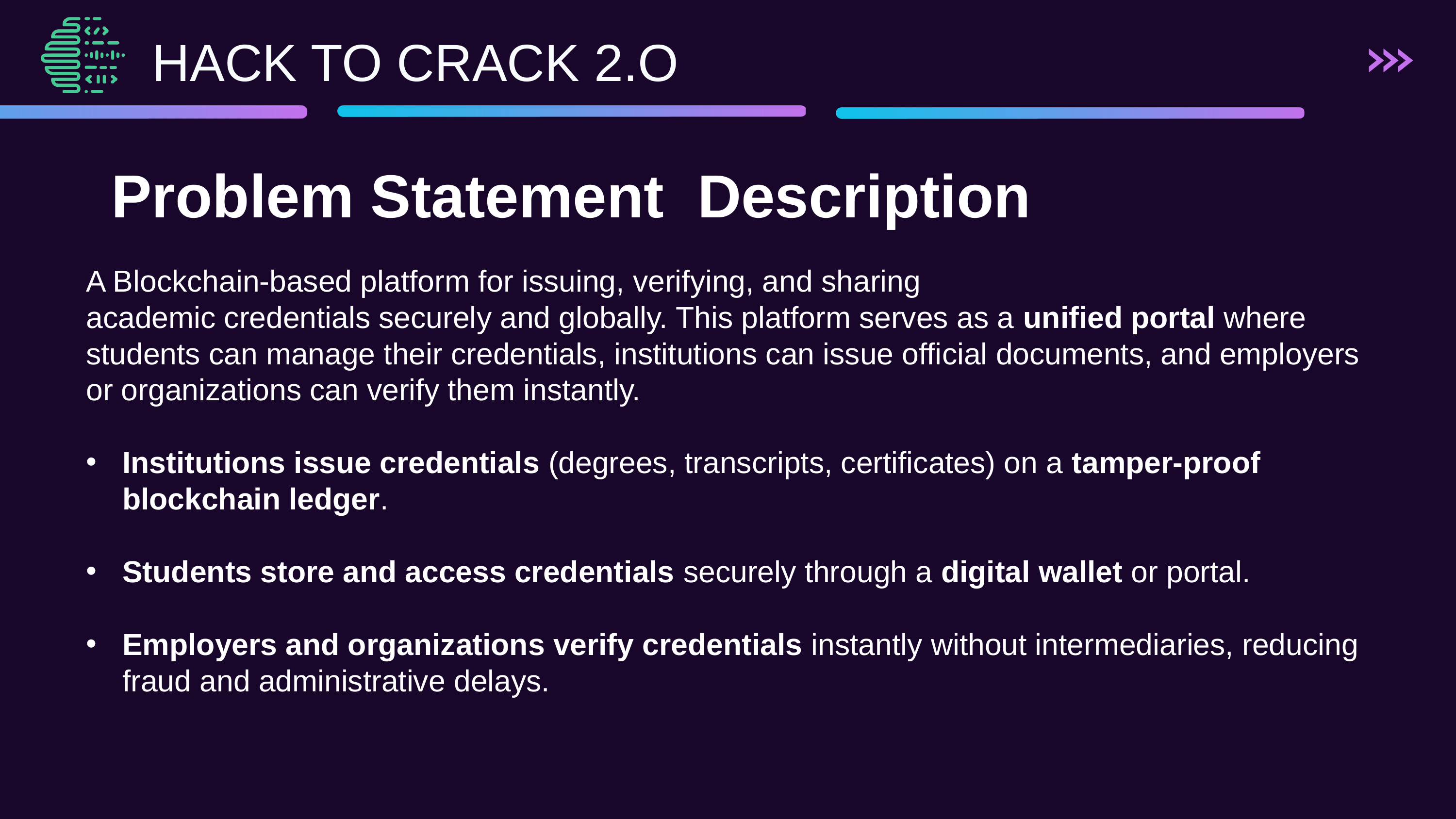

Hack To Crack

HACK TO CRACK 2.O

Problem Statement  Description
A Blockchain-based platform for issuing, verifying, and sharing
academic credentials securely and globally. This platform serves as a unified portal where students can manage their credentials, institutions can issue official documents, and employers or organizations can verify them instantly.

Institutions issue credentials (degrees, transcripts, certificates) on a tamper-proof blockchain ledger.

Students store and access credentials securely through a digital wallet or portal.

Employers and organizations verify credentials instantly without intermediaries, reducing fraud and administrative delays.